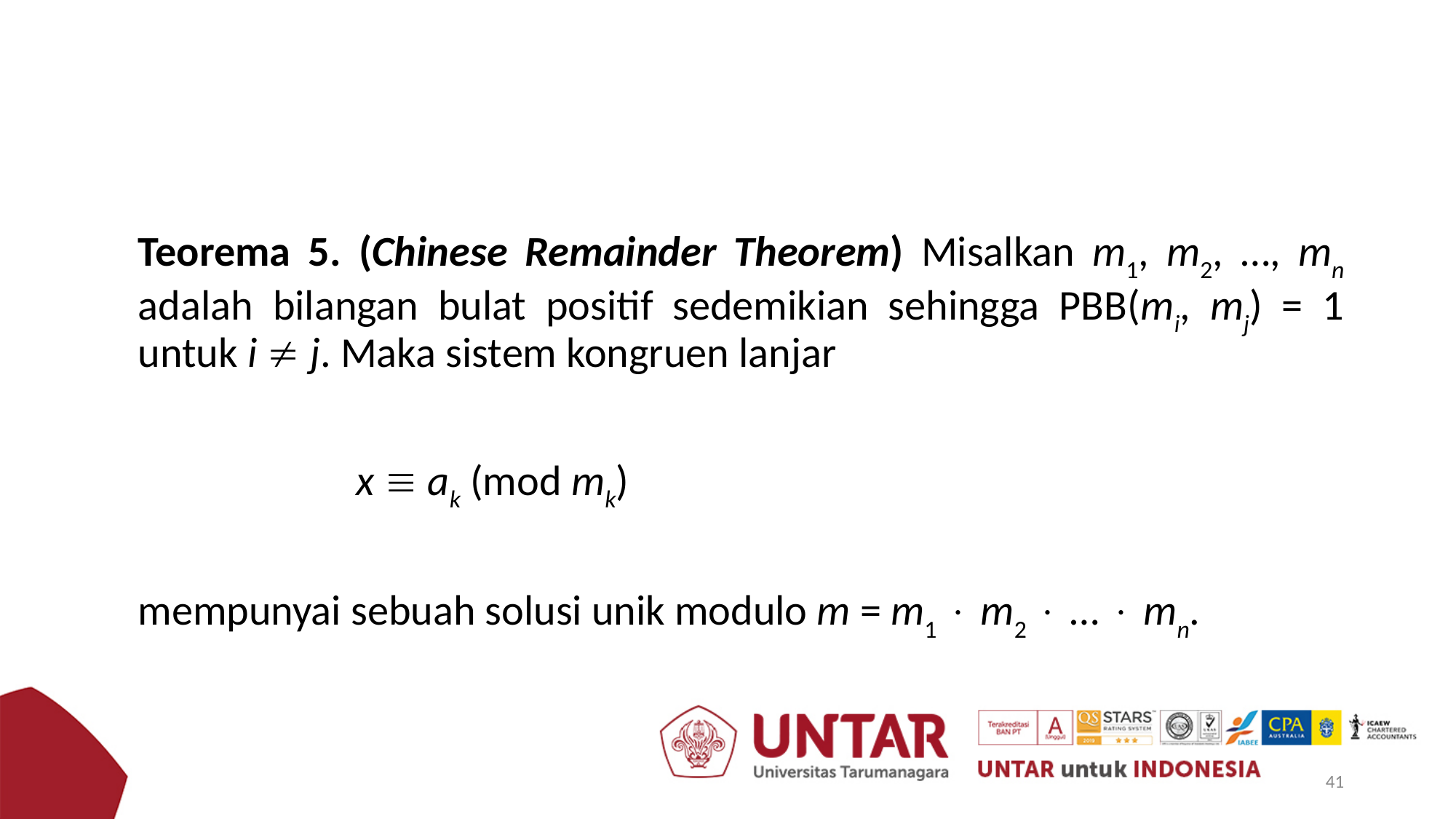

Teorema 5. (Chinese Remainder Theorem) Misalkan m1, m2, …, mn adalah bilangan bulat positif sedemikian sehingga PBB(mi, mj) = 1 untuk i ≠ j. Maka sistem kongruen lanjar

			x ≡ ak (mod mk)

	mempunyai sebuah solusi unik modulo m = m1 ⋅ m2 ⋅ … ⋅ mn.

41